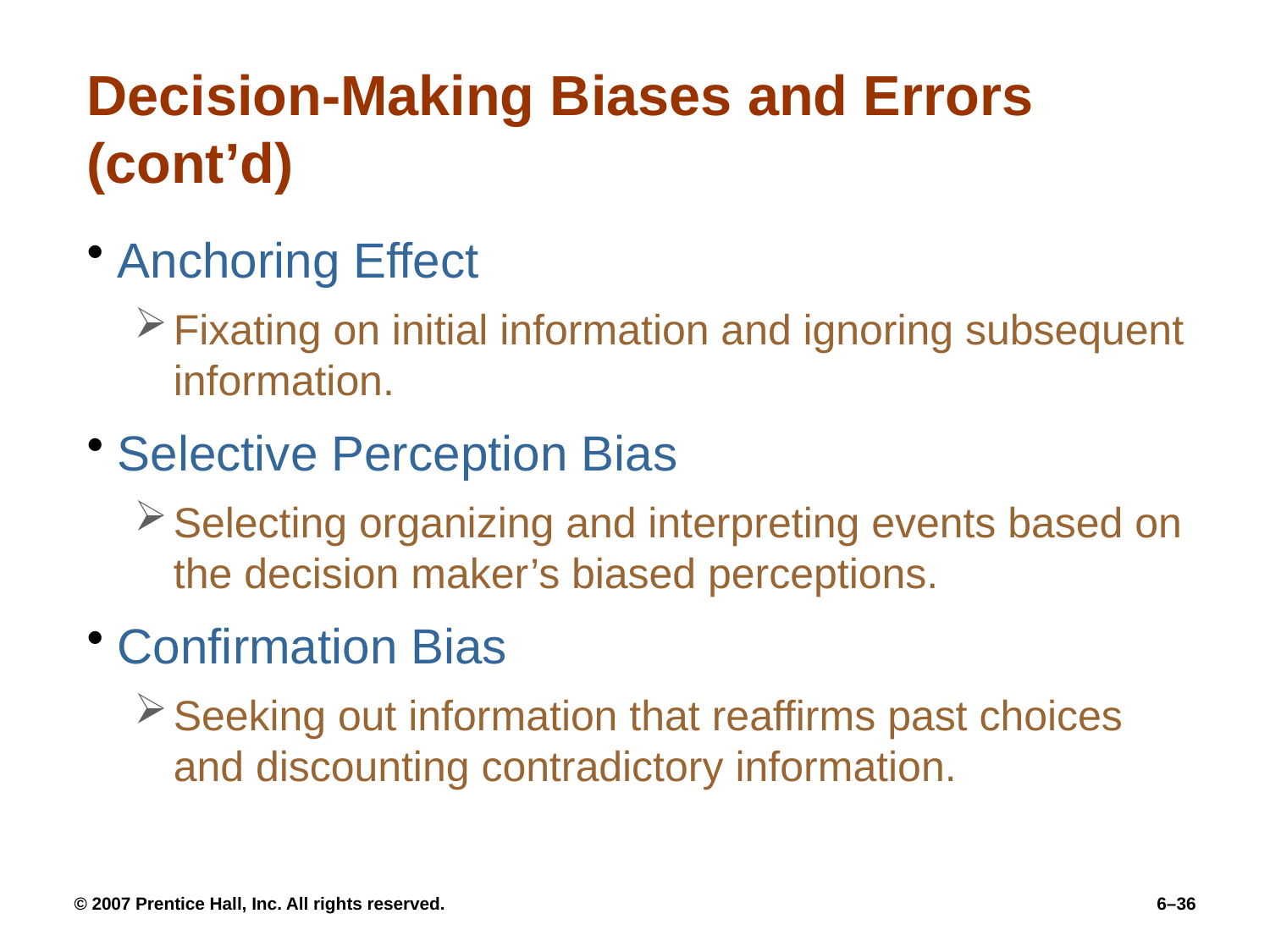

# Decision-Making Biases and Errors (cont’d)
Anchoring Effect
Fixating on initial information and ignoring subsequent information.
Selective Perception Bias
Selecting organizing and interpreting events based on the decision maker’s biased perceptions.
Confirmation Bias
Seeking out information that reaffirms past choices and discounting contradictory information.
© 2007 Prentice Hall, Inc. All rights reserved.
6–36